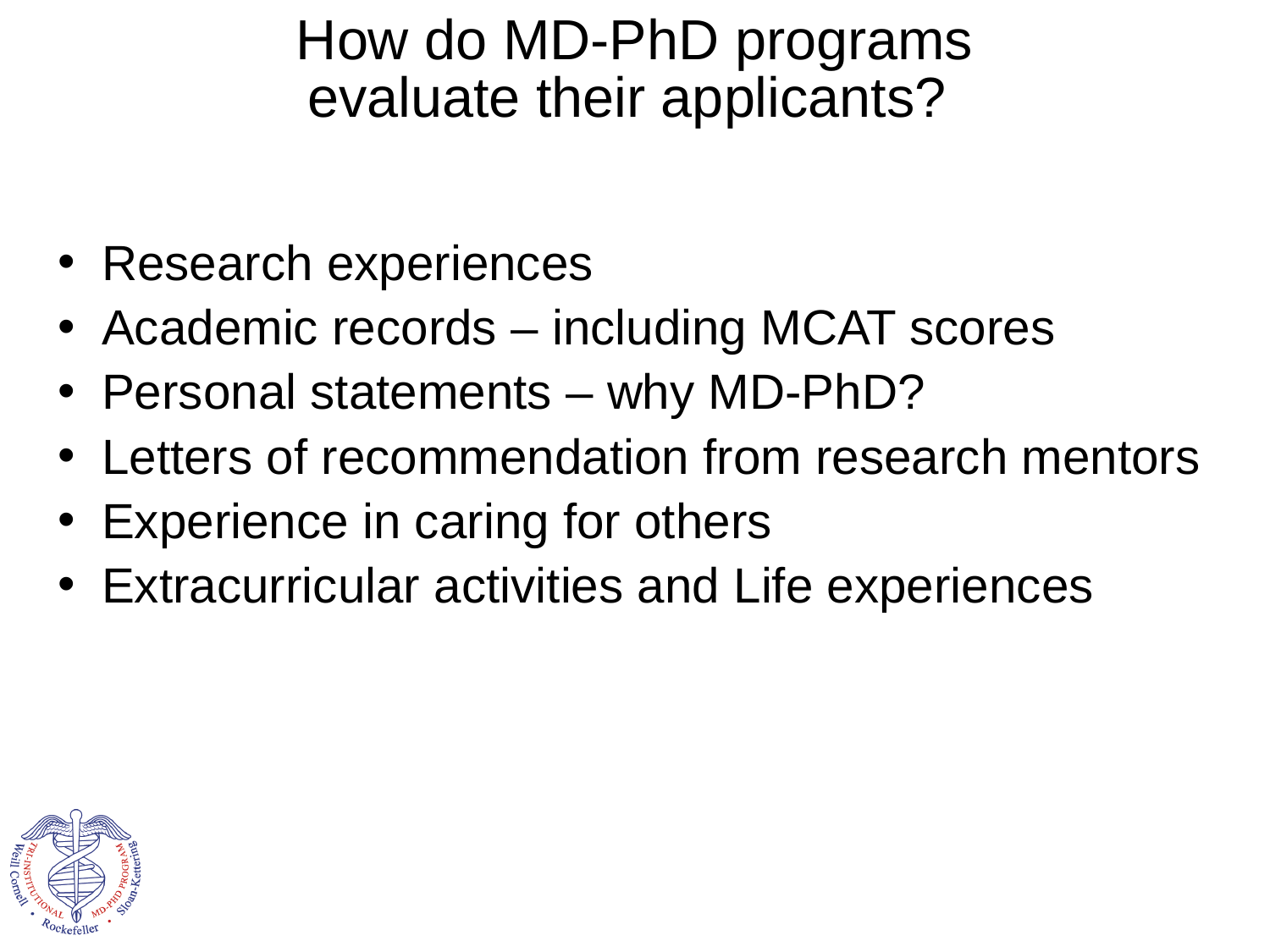

How do MD-PhD programs
evaluate their applicants?
 Research experiences
 Academic records – including MCAT scores
 Personal statements – why MD-PhD?
 Letters of recommendation from research mentors
 Experience in caring for others
 Extracurricular activities and Life experiences